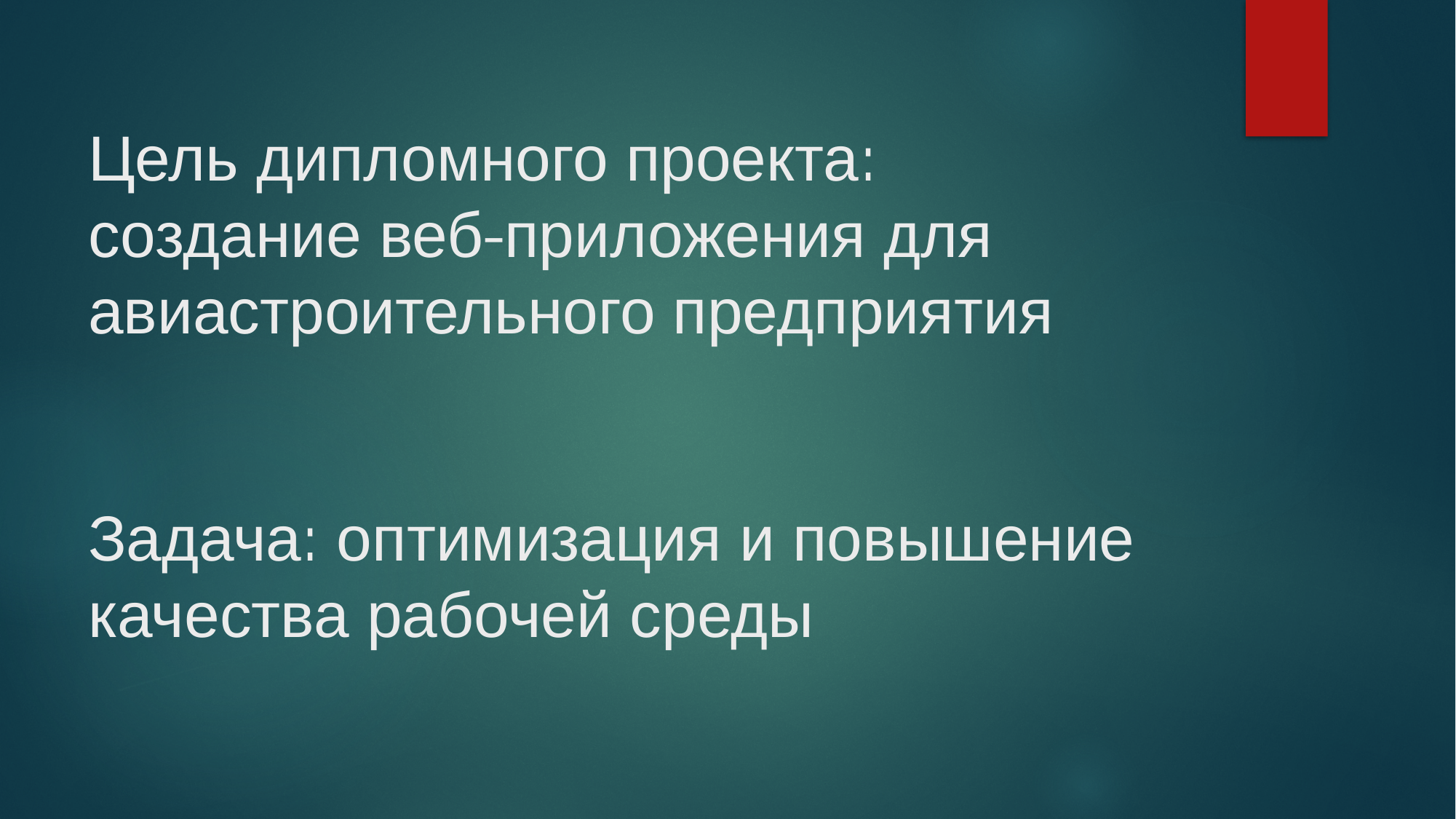

# Цель дипломного проекта: создание веб-приложения для авиастроительного предприятия
Задача: оптимизация и повышение качества рабочей среды